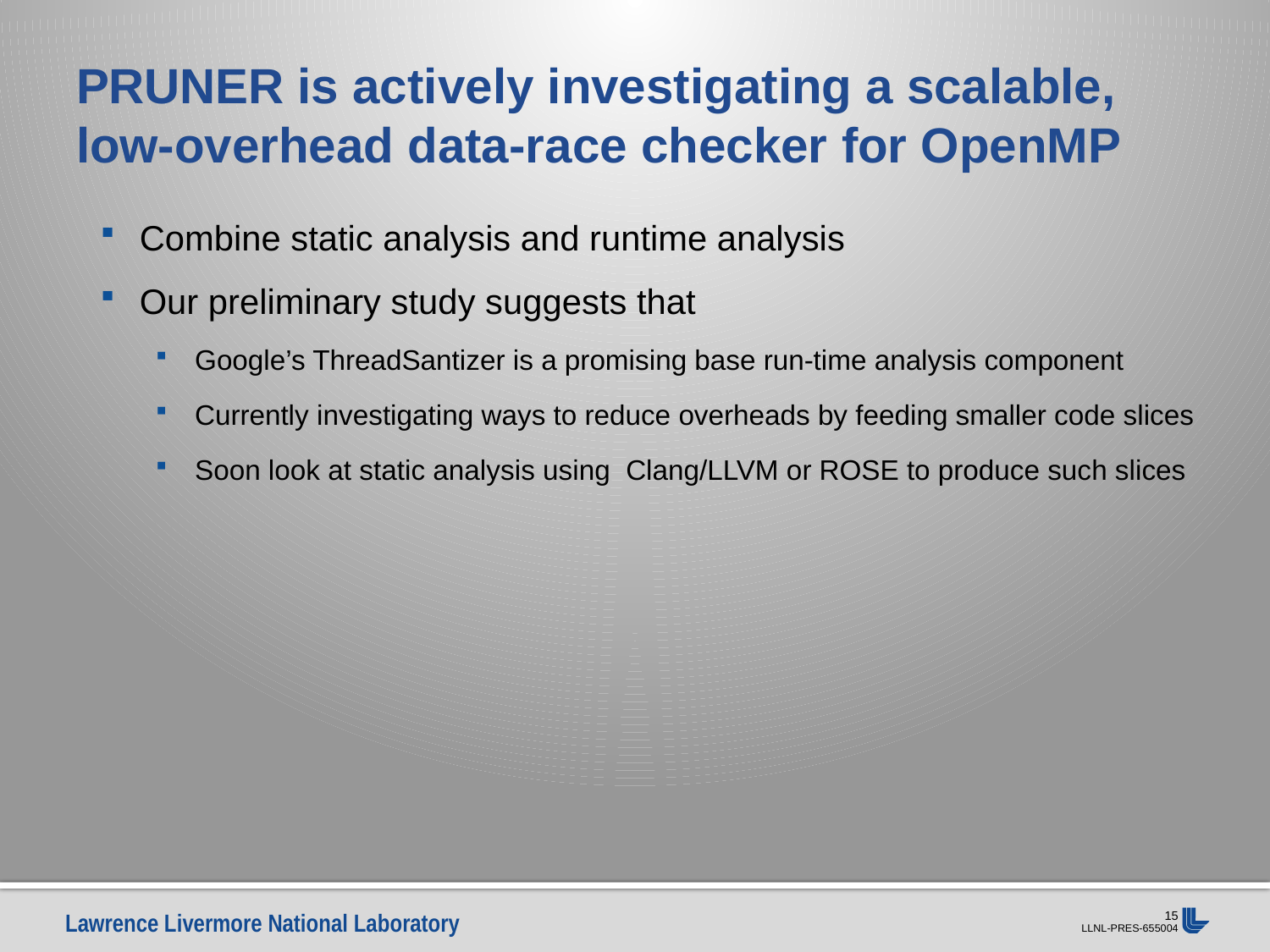

# PRUNER is actively investigating a scalable, low-overhead data-race checker for OpenMP
Combine static analysis and runtime analysis
Our preliminary study suggests that
Google’s ThreadSantizer is a promising base run-time analysis component
Currently investigating ways to reduce overheads by feeding smaller code slices
Soon look at static analysis using  Clang/LLVM or ROSE to produce such slices